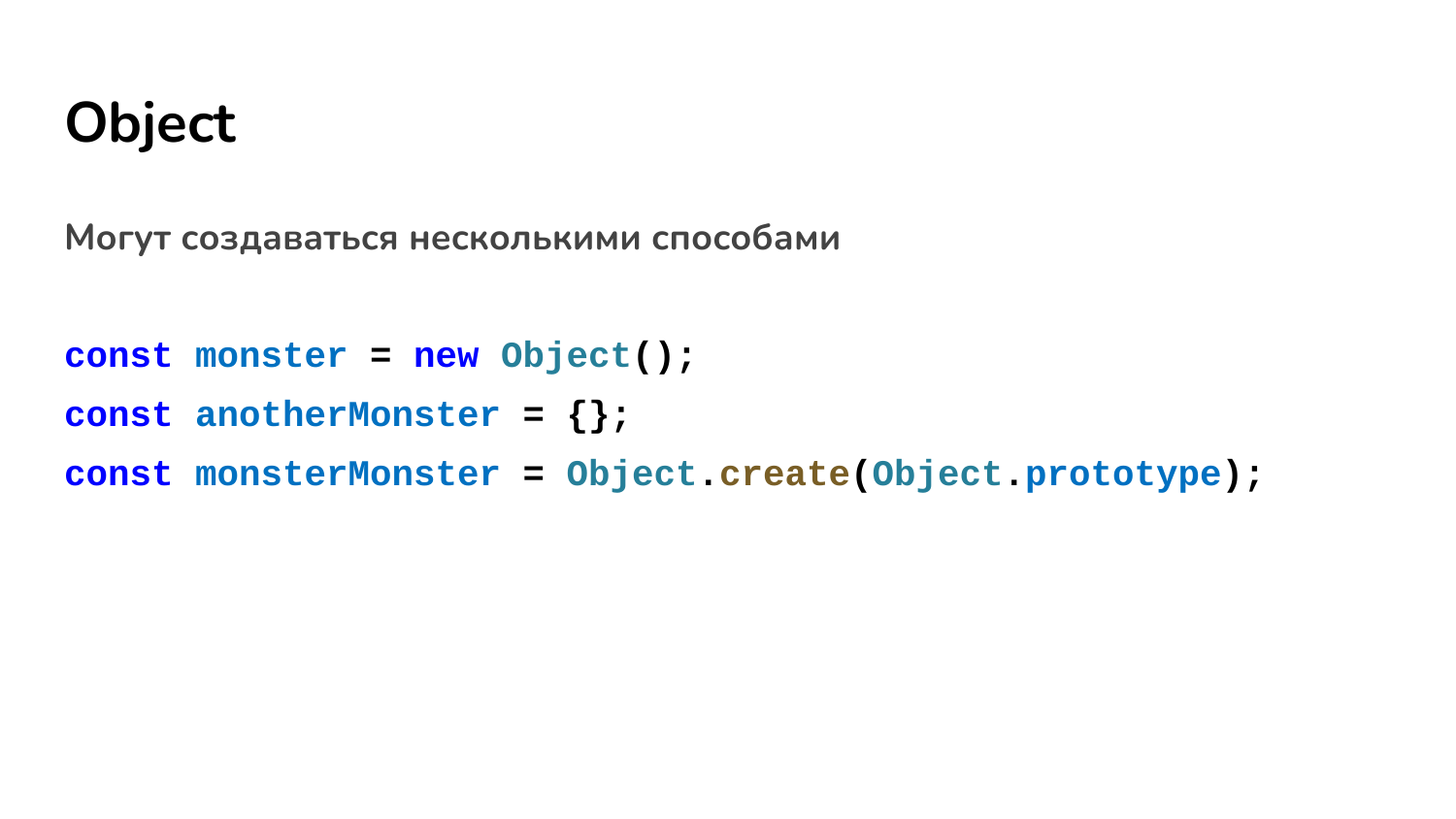

# Object
Могут создаваться несколькими способами

const monster = new Object();
const anotherMonster = {};
const monsterMonster = Object.create(Object.prototype);